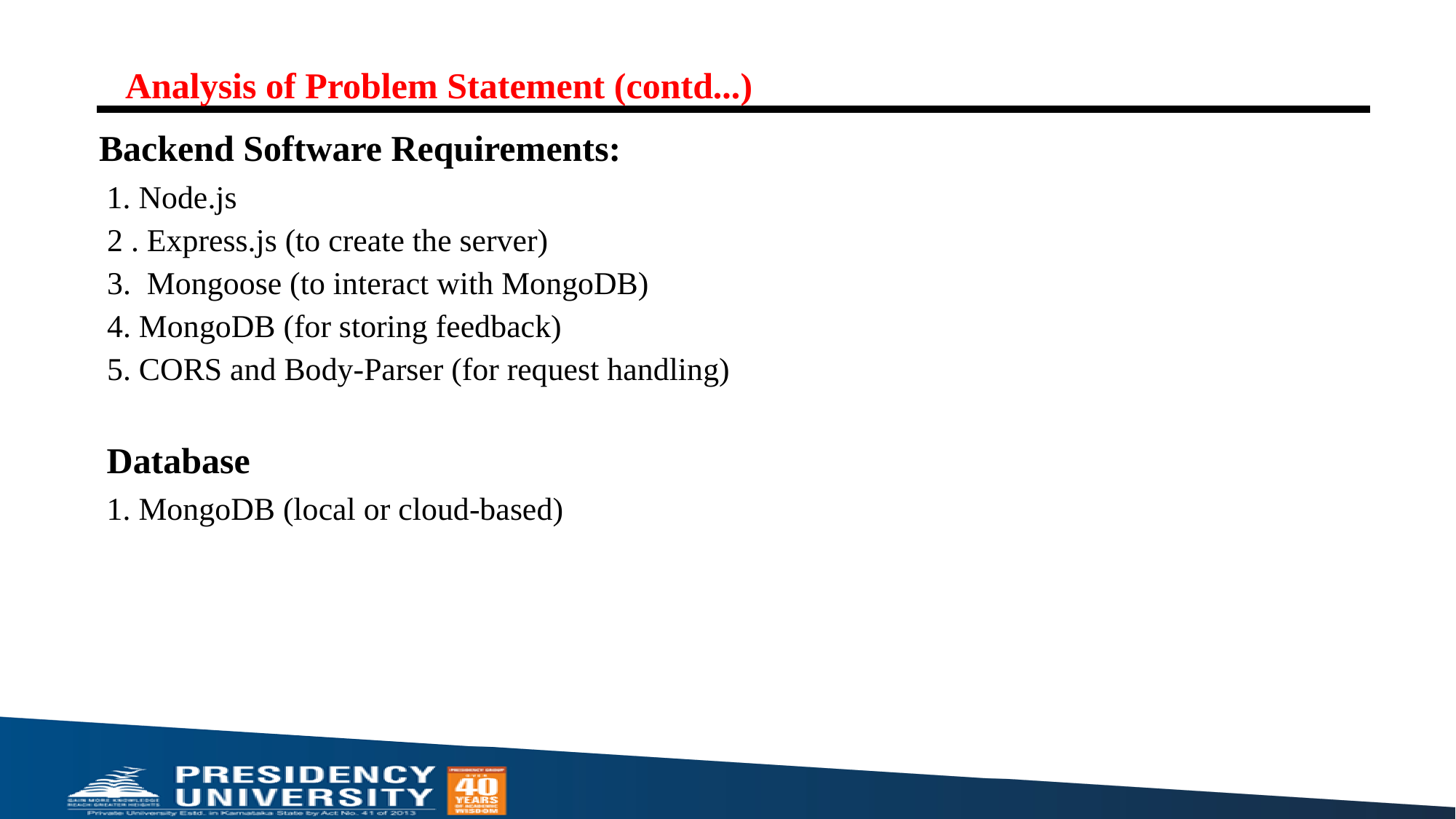

# Analysis of Problem Statement (contd...)
Backend Software Requirements:
 1. Node.js
 2 . Express.js (to create the server)
 3.  Mongoose (to interact with MongoDB)
 4. MongoDB (for storing feedback)
 5. CORS and Body-Parser (for request handling)

 Database
 1. MongoDB (local or cloud-based)